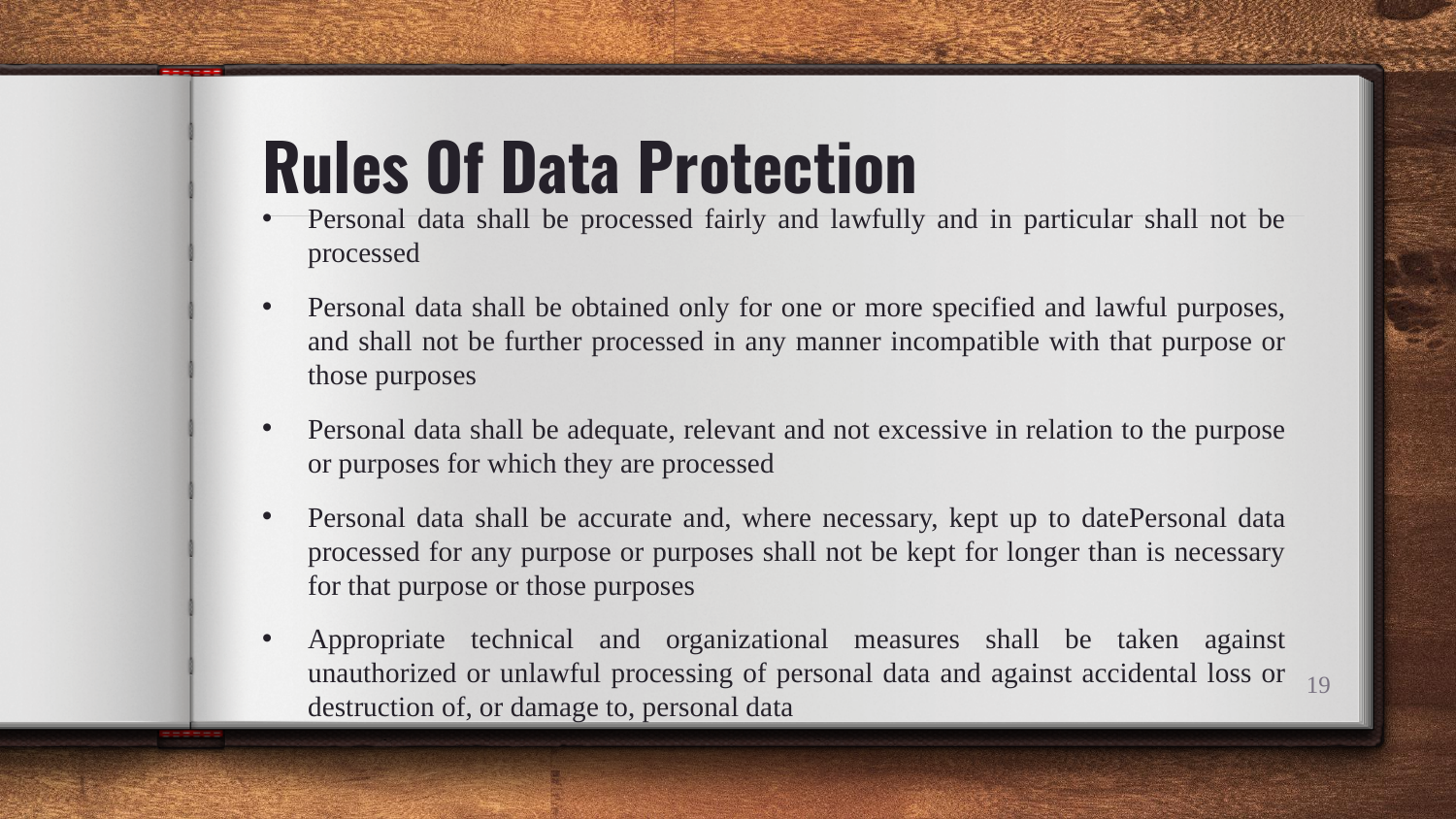

# Rules Of Data Protection
Personal data shall be processed fairly and lawfully and in particular shall not be processed
Personal data shall be obtained only for one or more specified and lawful purposes, and shall not be further processed in any manner incompatible with that purpose or those purposes
Personal data shall be adequate, relevant and not excessive in relation to the purpose or purposes for which they are processed
Personal data shall be accurate and, where necessary, kept up to datePersonal data processed for any purpose or purposes shall not be kept for longer than is necessary for that purpose or those purposes
Appropriate technical and organizational measures shall be taken against unauthorized or unlawful processing of personal data and against accidental loss or destruction of, or damage to, personal data
19